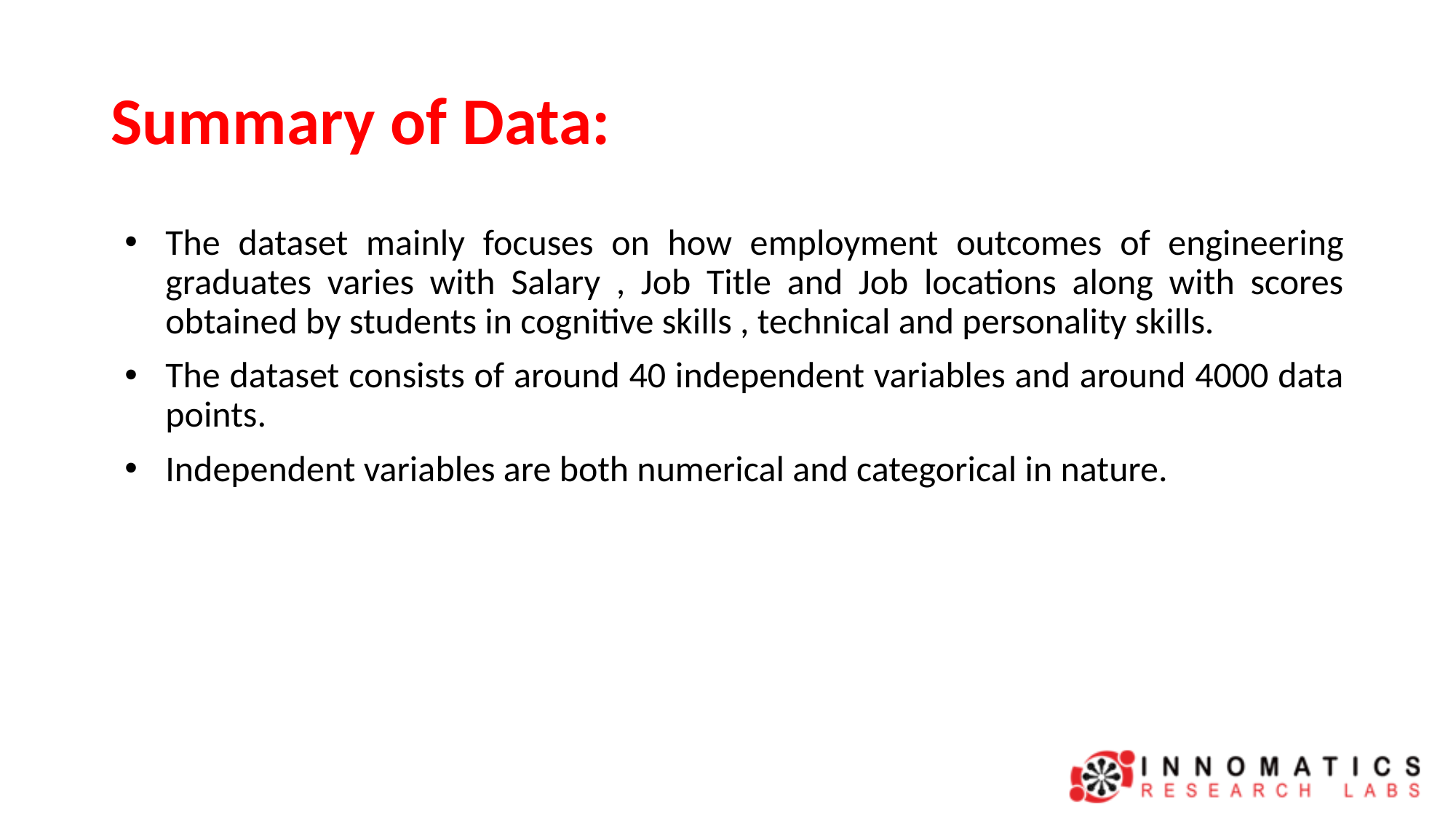

# Summary of Data:
The dataset mainly focuses on how employment outcomes of engineering graduates varies with Salary , Job Title and Job locations along with scores obtained by students in cognitive skills , technical and personality skills.
The dataset consists of around 40 independent variables and around 4000 data points.
Independent variables are both numerical and categorical in nature.